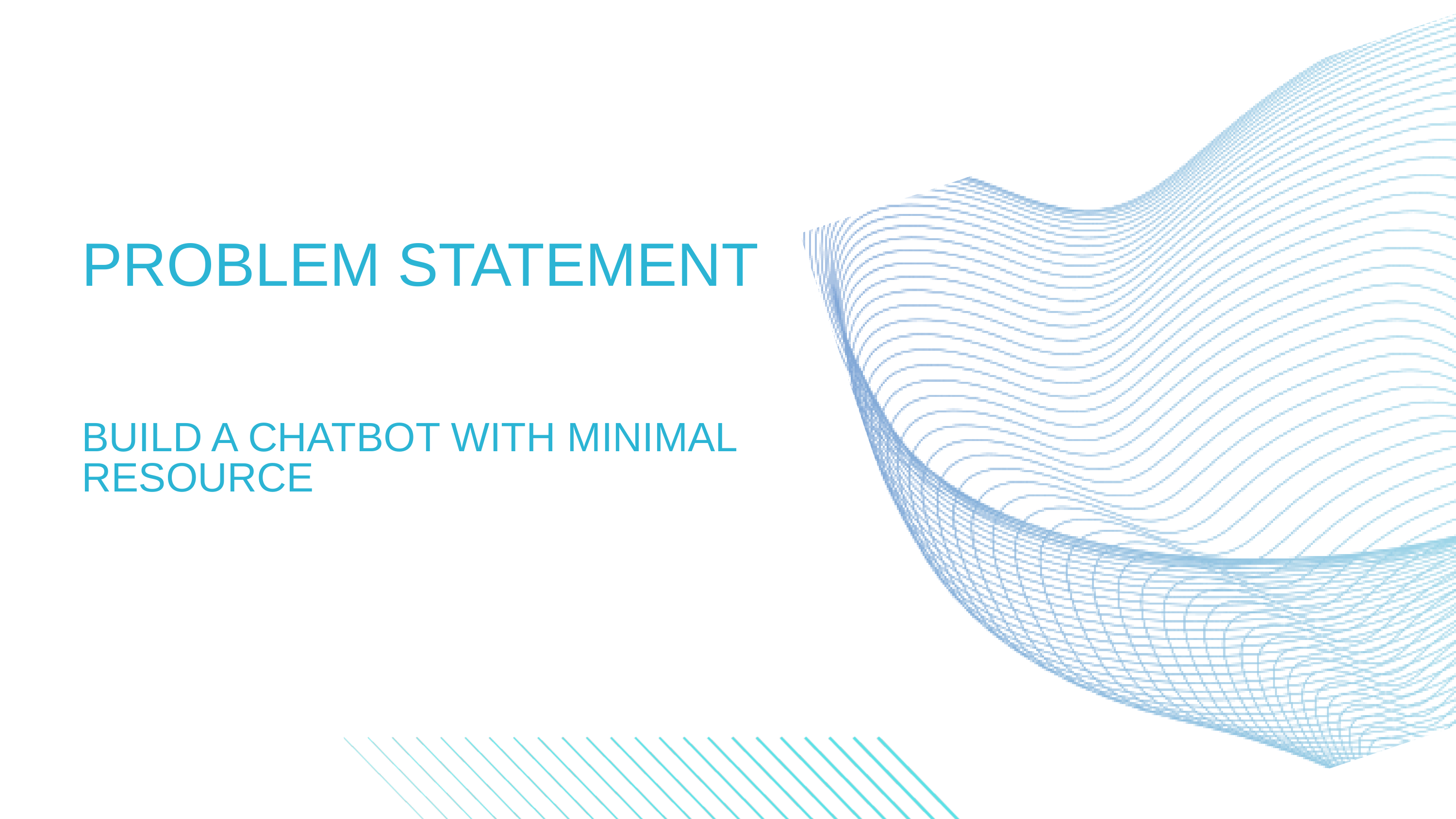

PROBLEM STATEMENT

BUILD A CHATBOT WITH MINIMAL RESOURCE